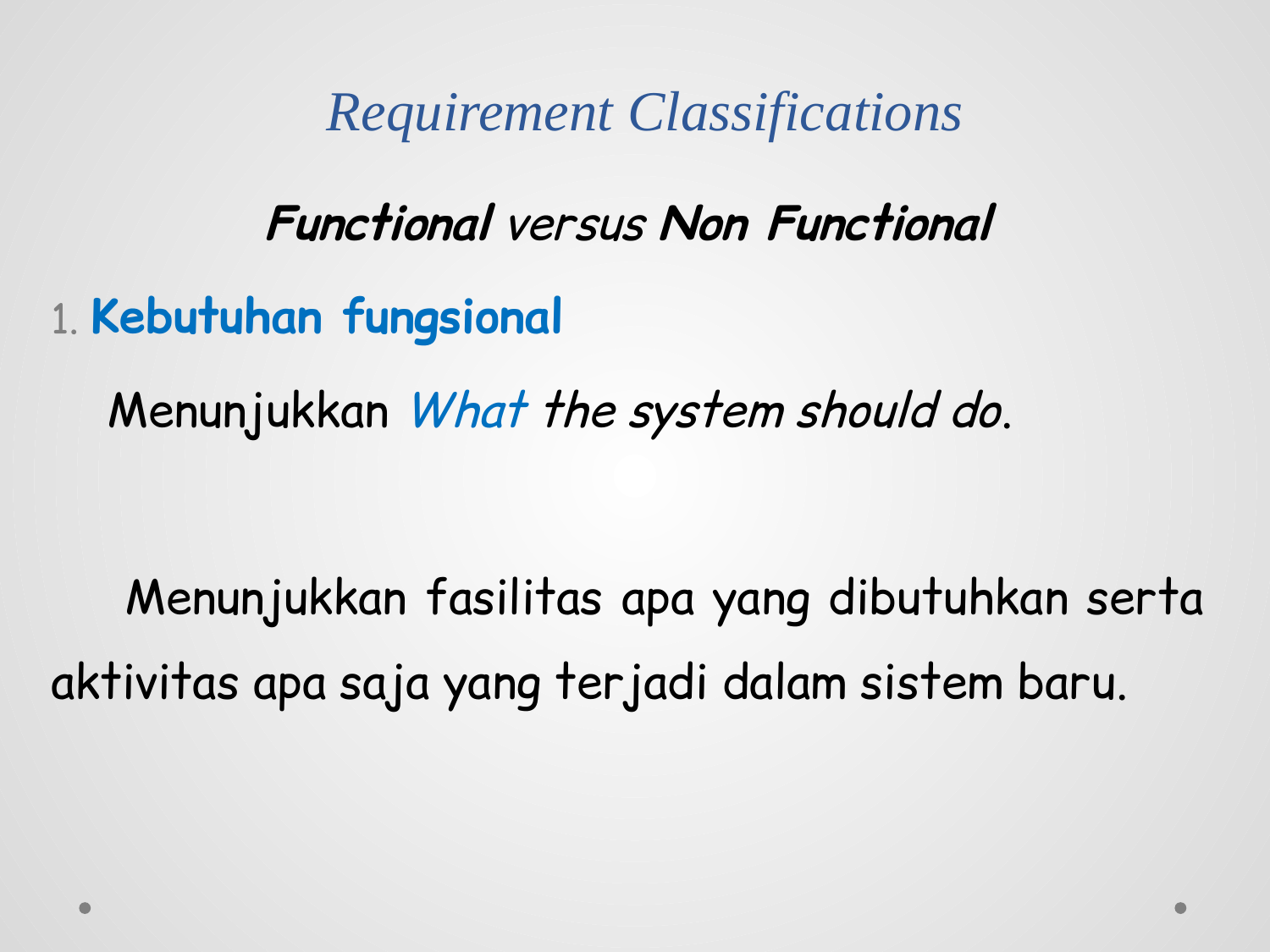

# Requirement Classifications
Functional versus Non Functional
1. Kebutuhan fungsional
    Menunjukkan What the system should do.

    Menunjukkan fasilitas apa yang dibutuhkan serta aktivitas apa saja yang terjadi dalam sistem baru.